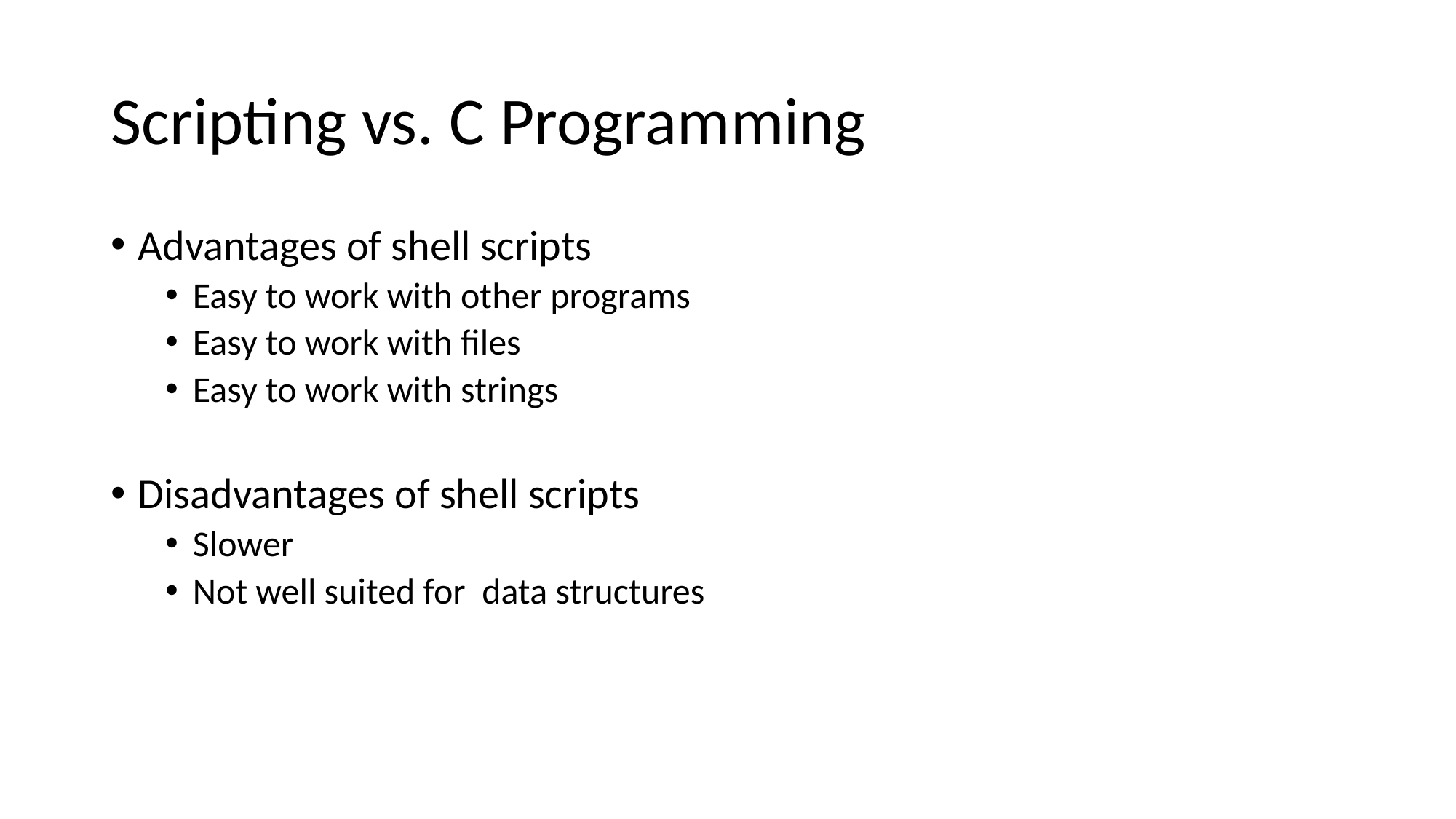

# Scripting vs. C Programming
Advantages of shell scripts
Easy to work with other programs
Easy to work with files
Easy to work with strings

Disadvantages of shell scripts
Slower
Not well suited for  data structures